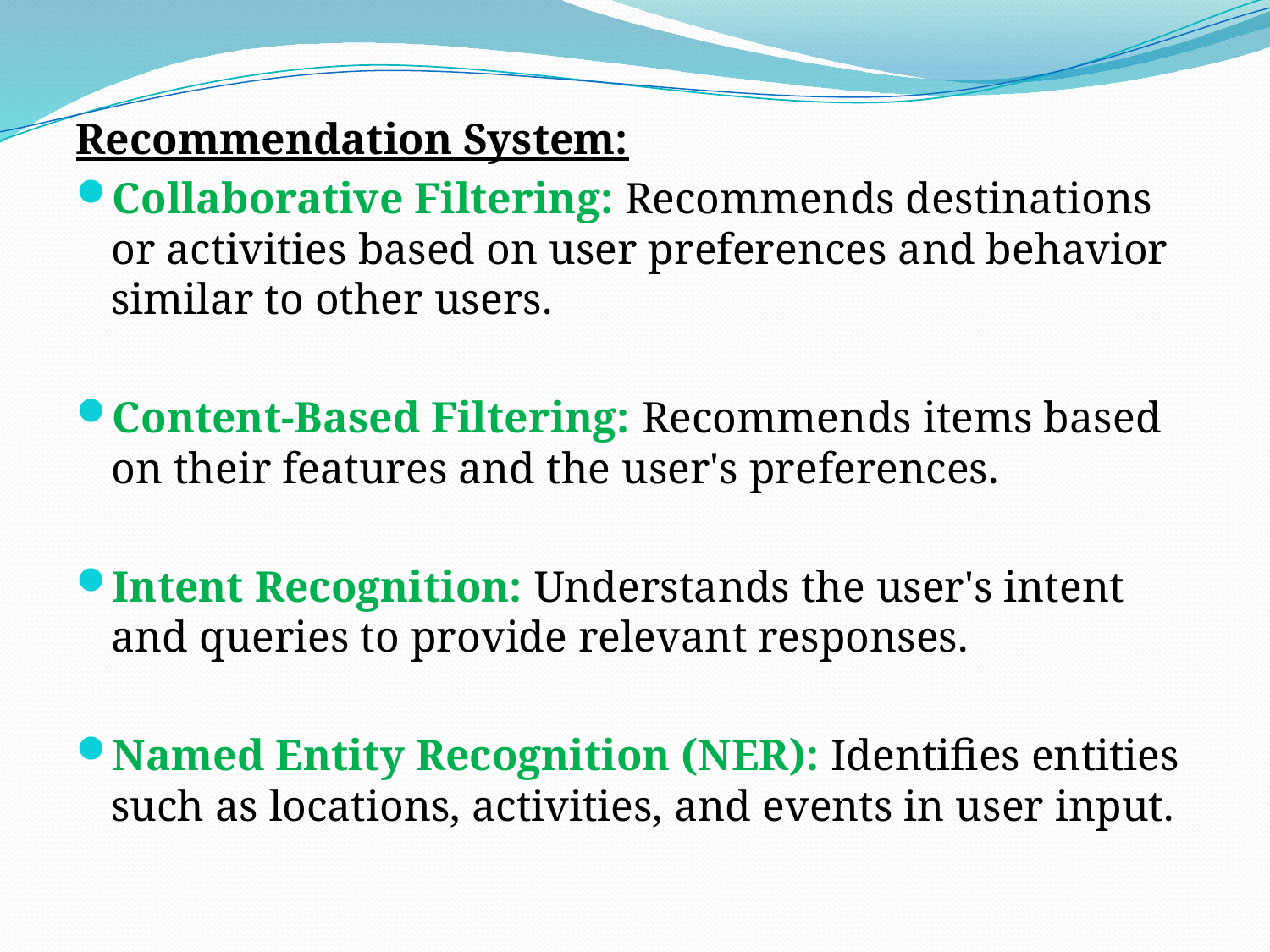

Recommendation System:
Collaborative Filtering: Recommends destinations or activities based on user preferences and behavior similar to other users.

Content-Based Filtering: Recommends items based on their features and the user's preferences.

Intent Recognition: Understands the user's intent and queries to provide relevant responses.

Named Entity Recognition (NER): Identifies entities such as locations, activities, and events in user input.